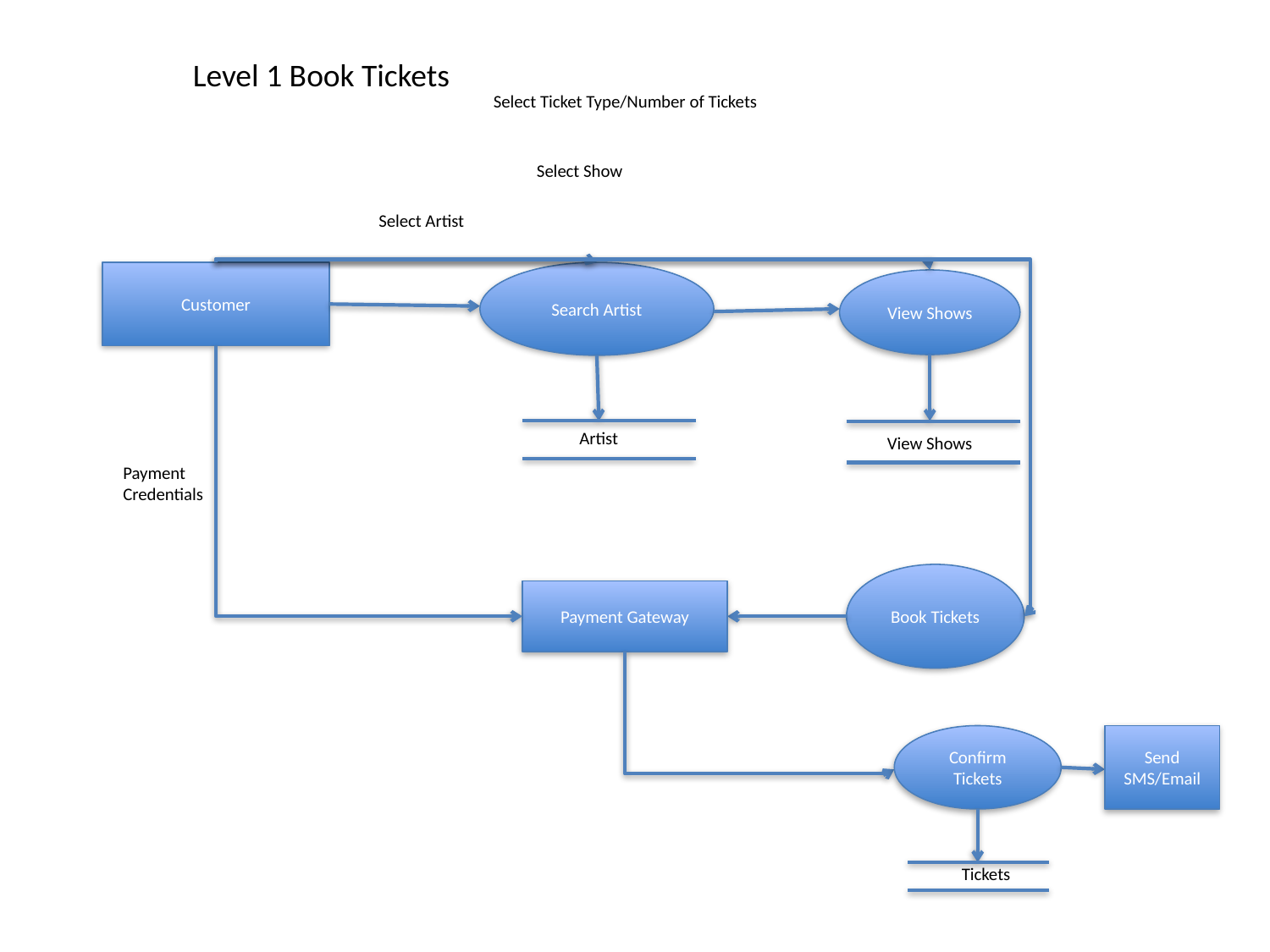

Level 1 Book Tickets
Select Ticket Type/Number of Tickets
Select Show
Select Artist
Customer
Search Artist
View Shows
Artist
View Shows
Payment
Credentials
Book Tickets
Payment Gateway
Confirm Tickets
Send SMS/Email
Tickets